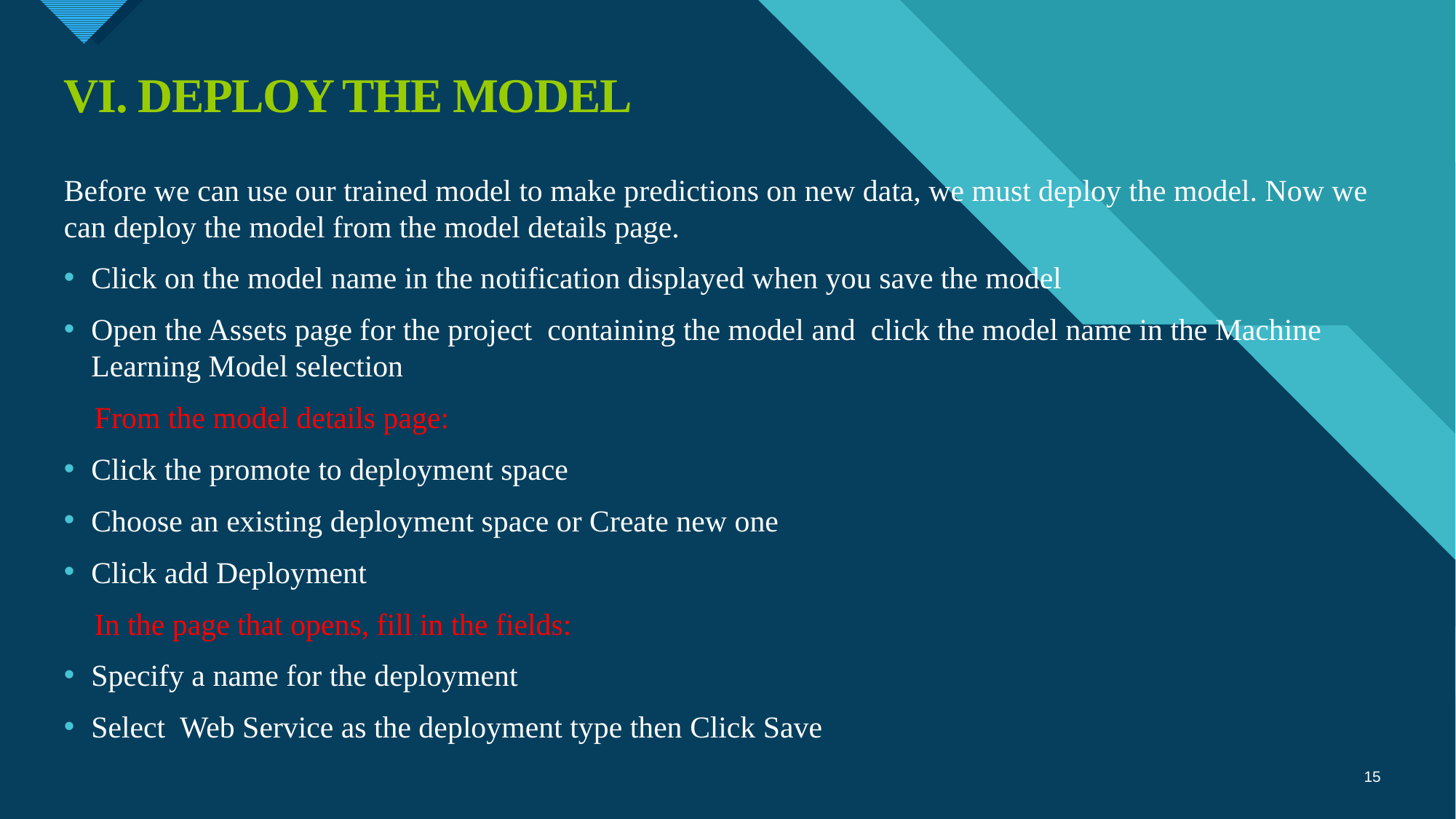

# VI. DEPLOY THE MODEL
Before we can use our trained model to make predictions on new data, we must deploy the model. Now we can deploy the model from the model details page.
Click on the model name in the notification displayed when you save the model
Open the Assets page for the project  containing the model and  click the model name in the Machine Learning Model selection
    From the model details page:
Click the promote to deployment space
Choose an existing deployment space or Create new one
Click add Deployment
    In the page that opens, fill in the fields:
Specify a name for the deployment
Select  Web Service as the deployment type then Click Save

15